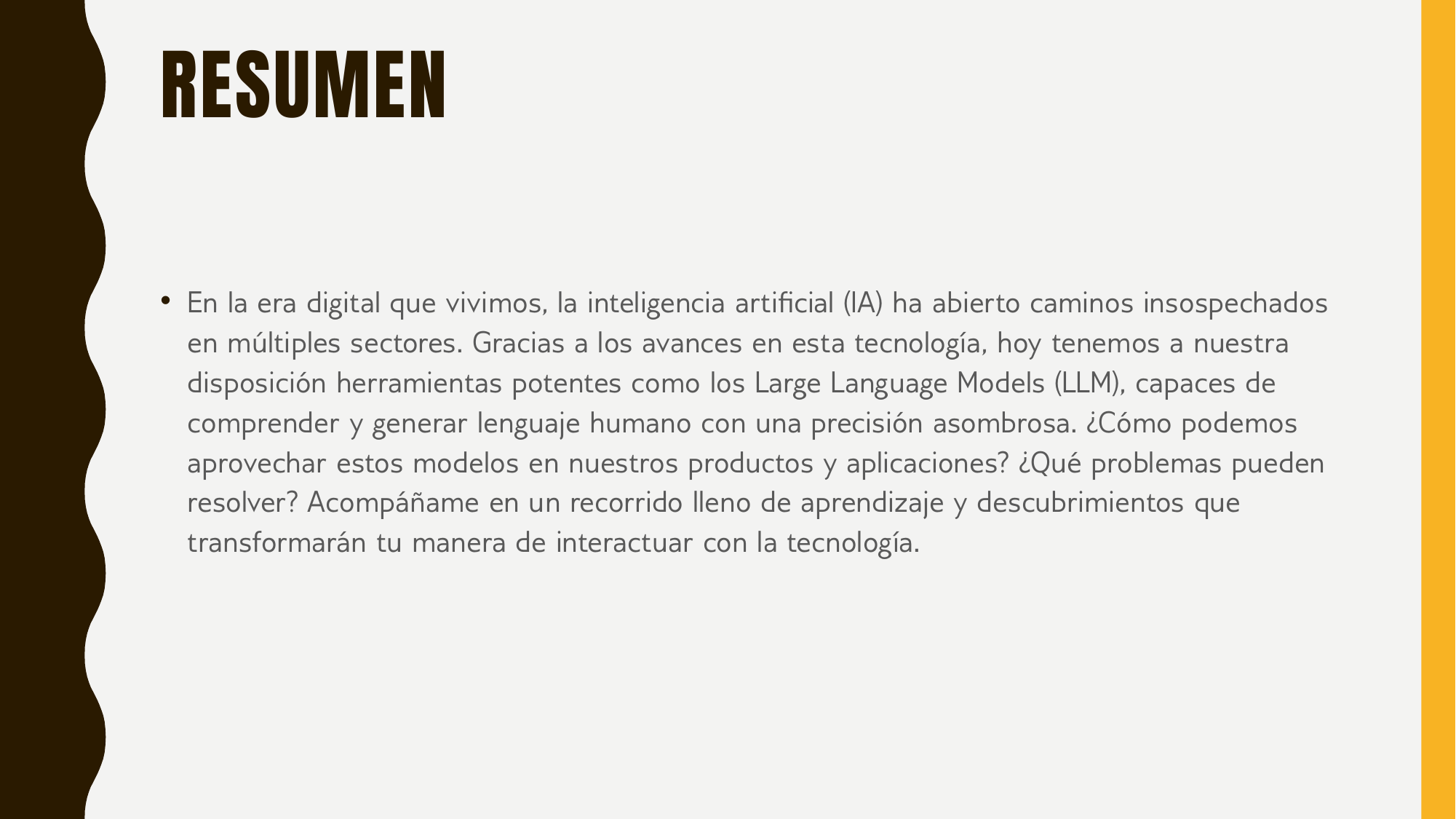

# resumen
En la era digital que vivimos, la inteligencia artificial (IA) ha abierto caminos insospechados en múltiples sectores. Gracias a los avances en esta tecnología, hoy tenemos a nuestra disposición herramientas potentes como los Large Language Models (LLM), capaces de comprender y generar lenguaje humano con una precisión asombrosa. ¿Cómo podemos aprovechar estos modelos en nuestros productos y aplicaciones? ¿Qué problemas pueden resolver? Acompáñame en un recorrido lleno de aprendizaje y descubrimientos que transformarán tu manera de interactuar con la tecnología.